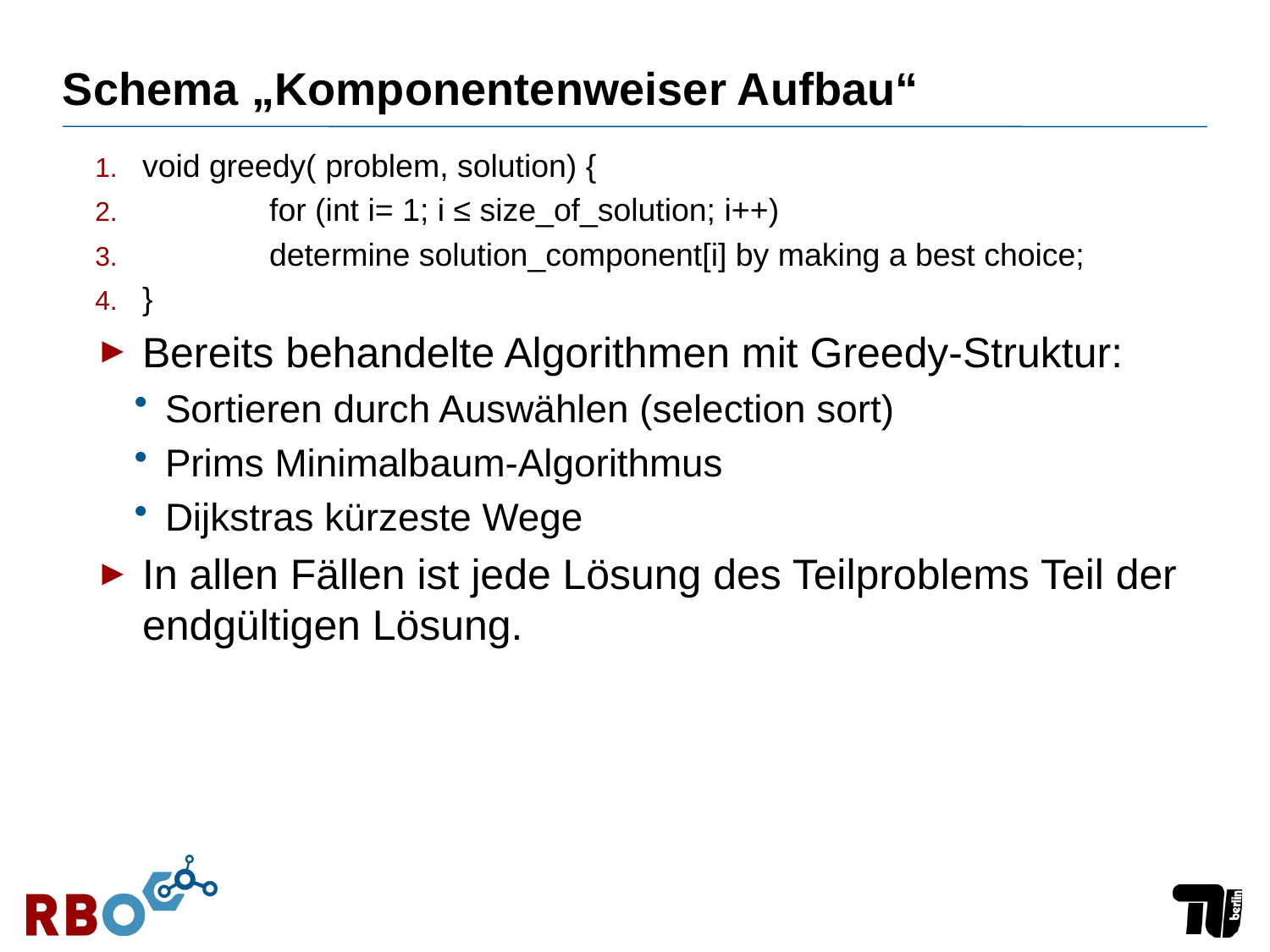

# Schema „Komponentenweiser Aufbau“
void greedy( problem, solution) {
 	for (int i= 1; i ≤ size_of_solution; i++)
 	determine solution_component[i] by making a best choice;
}
Bereits behandelte Algorithmen mit Greedy-Struktur:
Sortieren durch Auswählen (selection sort)
Prims Minimalbaum-Algorithmus
Dijkstras kürzeste Wege
In allen Fällen ist jede Lösung des Teilproblems Teil der endgültigen Lösung.